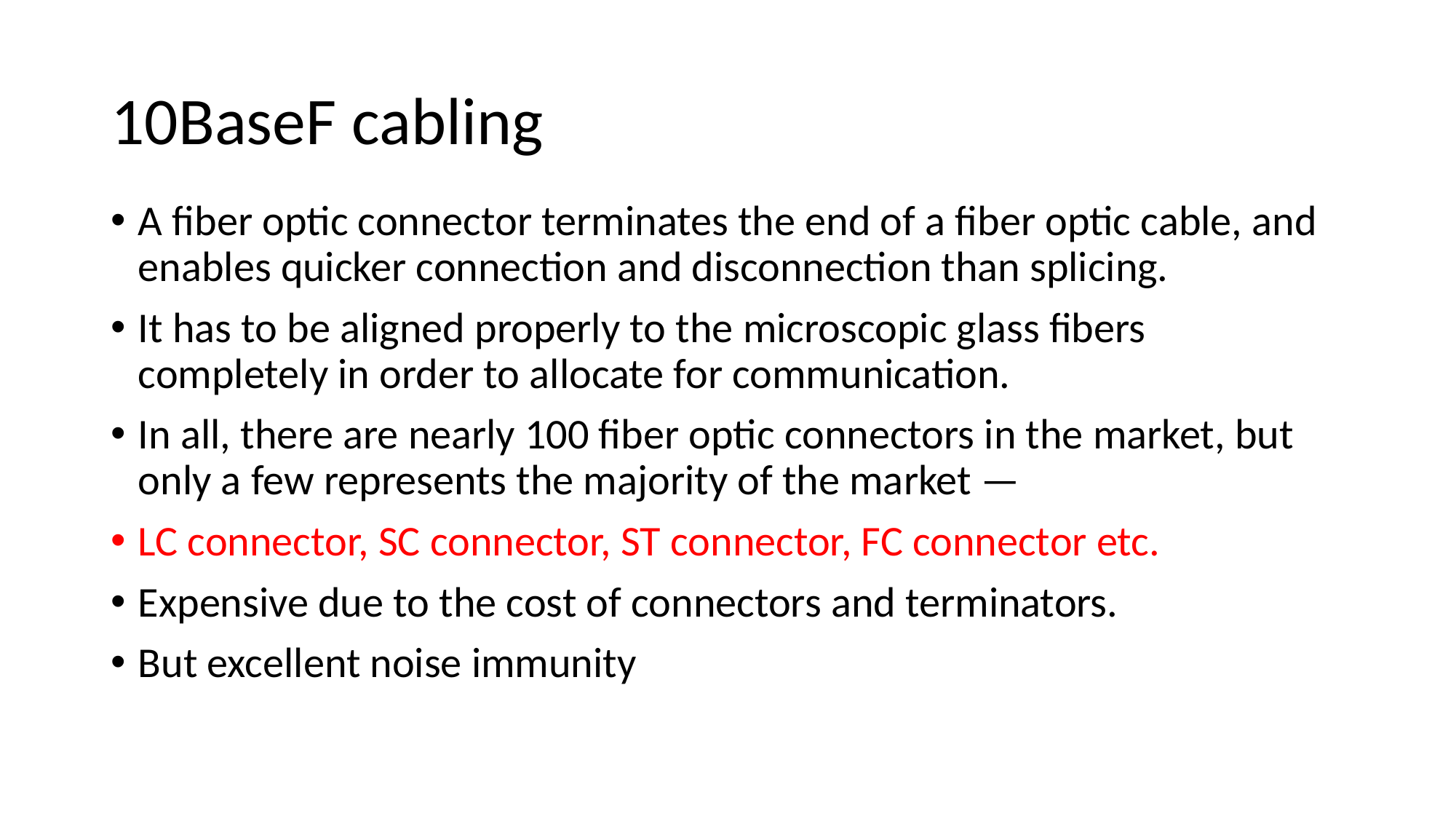

# 10BaseF cabling
A fiber optic connector terminates the end of a fiber optic cable, and enables quicker connection and disconnection than splicing.
It has to be aligned properly to the microscopic glass fibers completely in order to allocate for communication.
In all, there are nearly 100 fiber optic connectors in the market, but only a few represents the majority of the market —
LC connector, SC connector, ST connector, FC connector etc.
Expensive due to the cost of connectors and terminators.
But excellent noise immunity